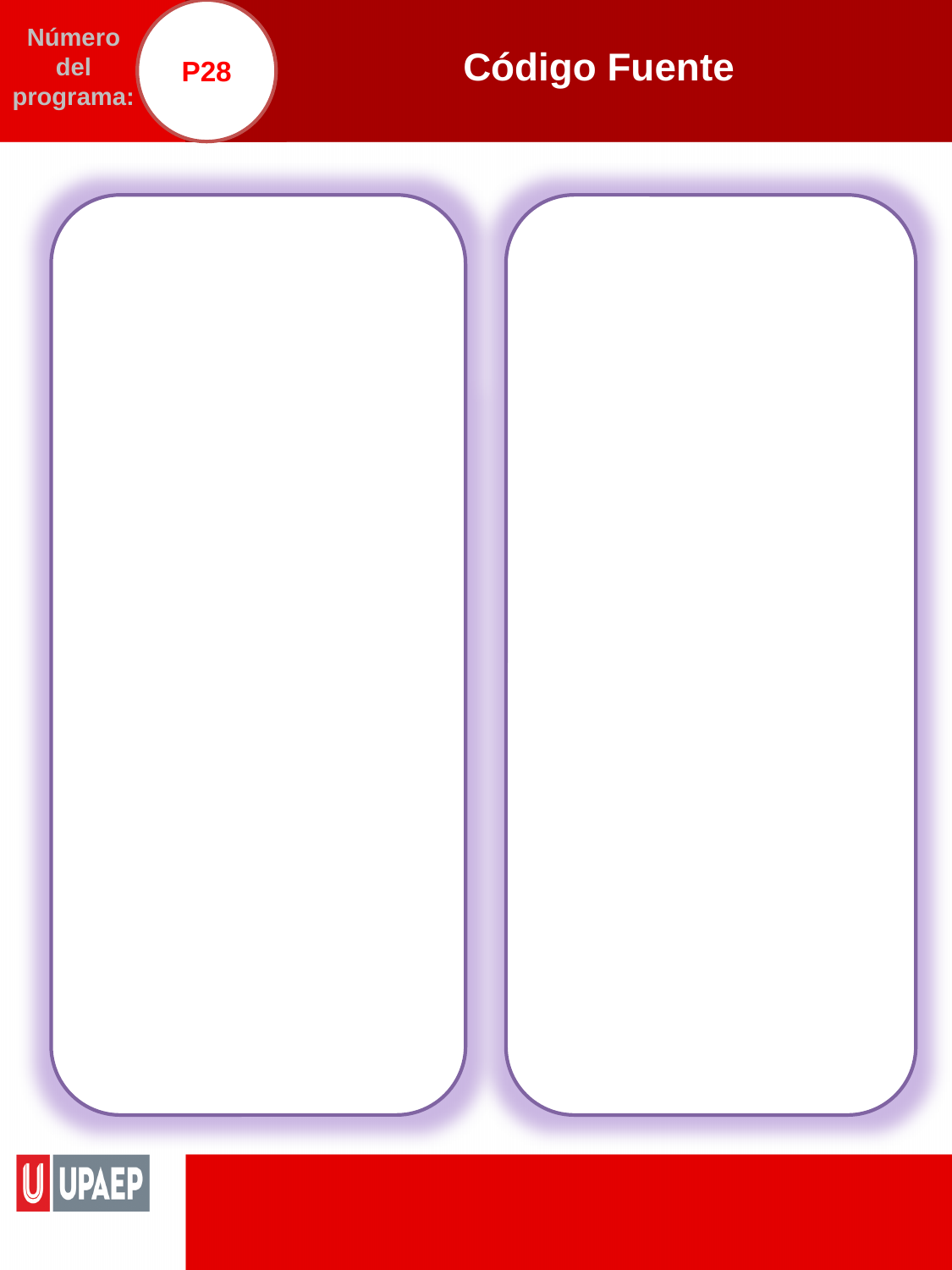

P28
# Código Fuente
Número del programa: